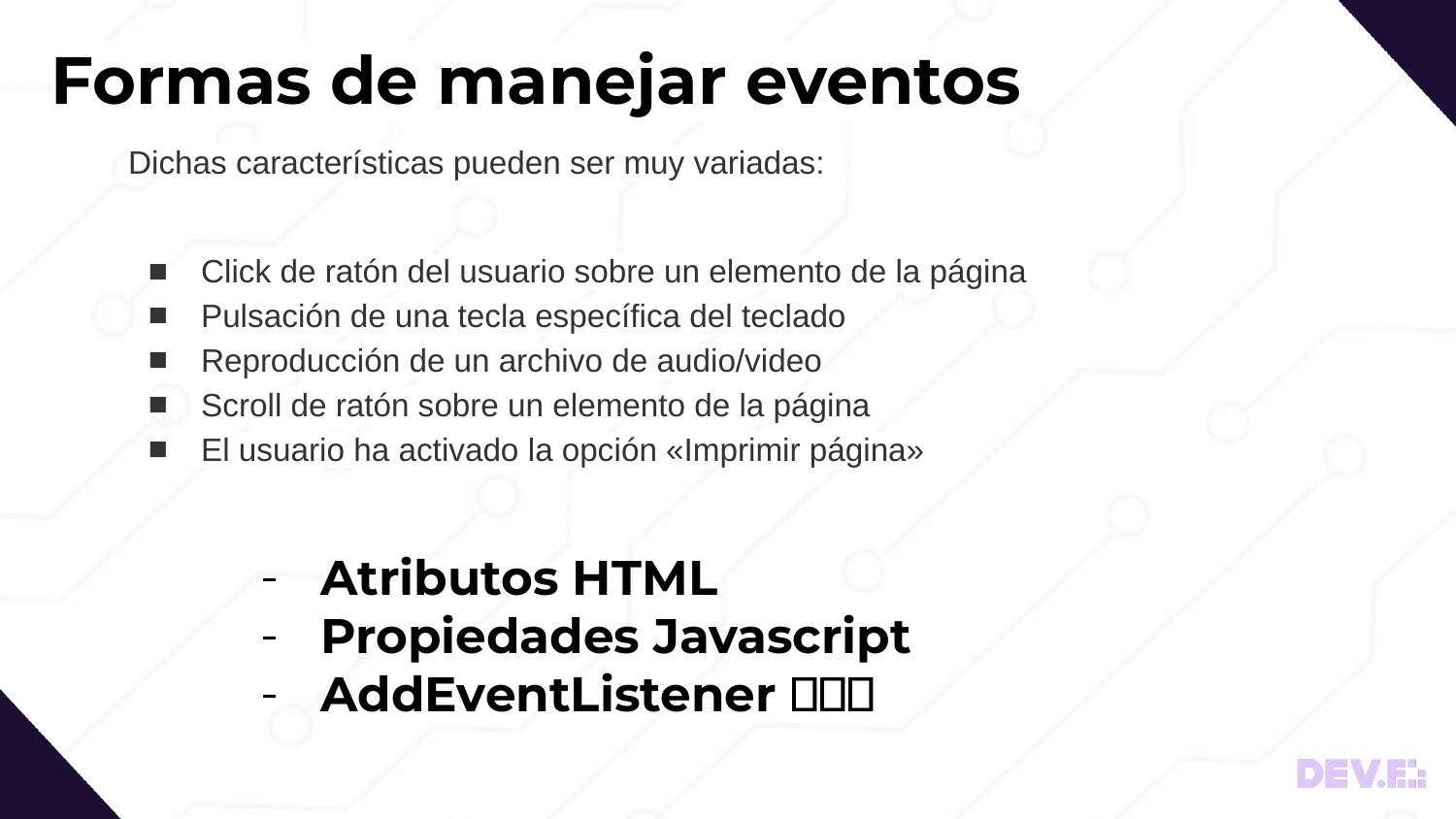

Formas de manejar eventos
Dichas características pueden ser muy variadas:
Click de ratón del usuario sobre un elemento de la página
Pulsación de una tecla específica del teclado
Reproducción de un archivo de audio/video
Scroll de ratón sobre un elemento de la página
El usuario ha activado la opción «Imprimir página»
Atributos HTML
Propiedades Javascript
AddEventListener 🥳🥳🥳